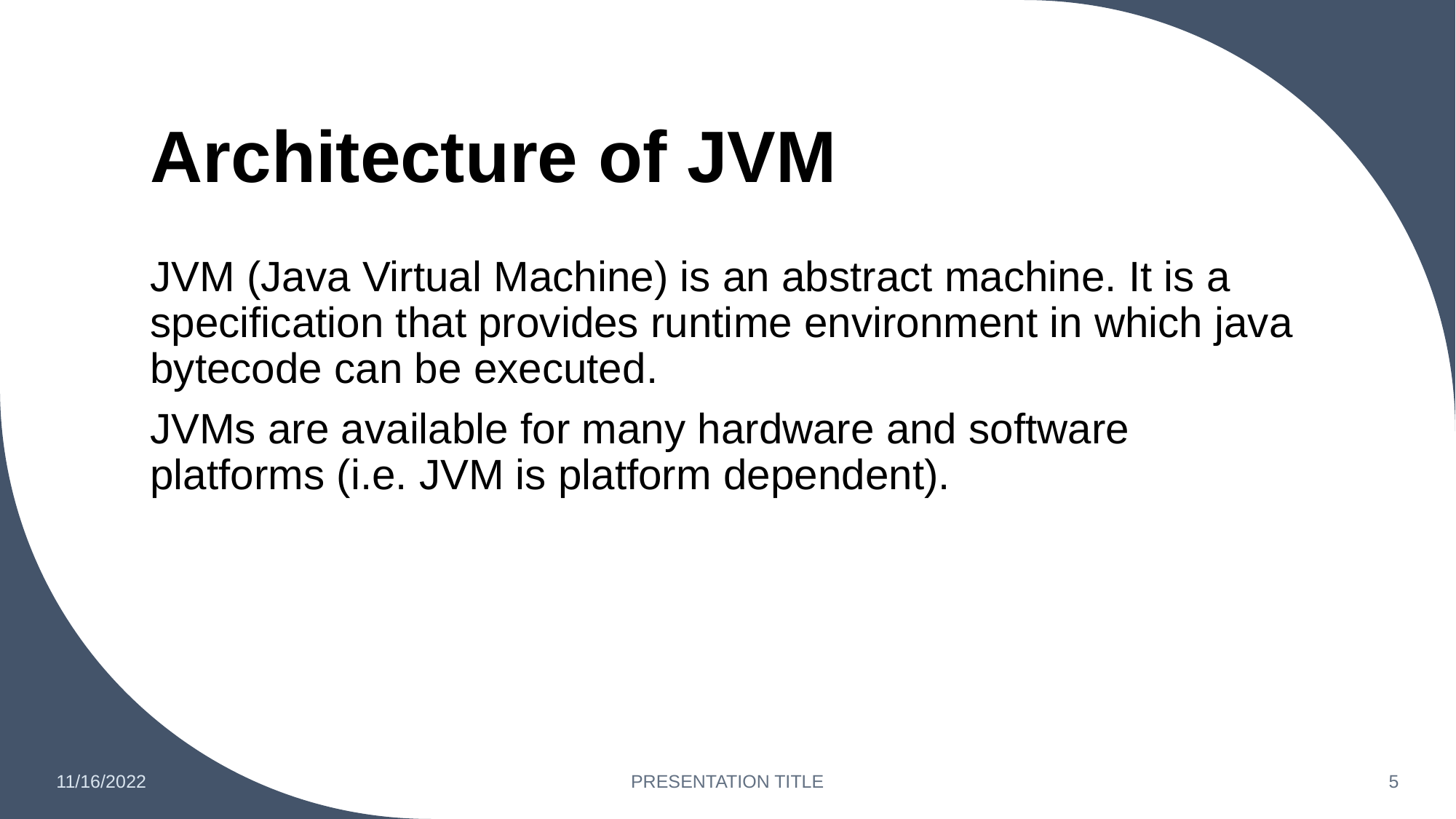

# Architecture of JVM
JVM (Java Virtual Machine) is an abstract machine. It is a specification that provides runtime environment in which java bytecode can be executed.
JVMs are available for many hardware and software platforms (i.e. JVM is platform dependent).

11/16/2022
PRESENTATION TITLE
5